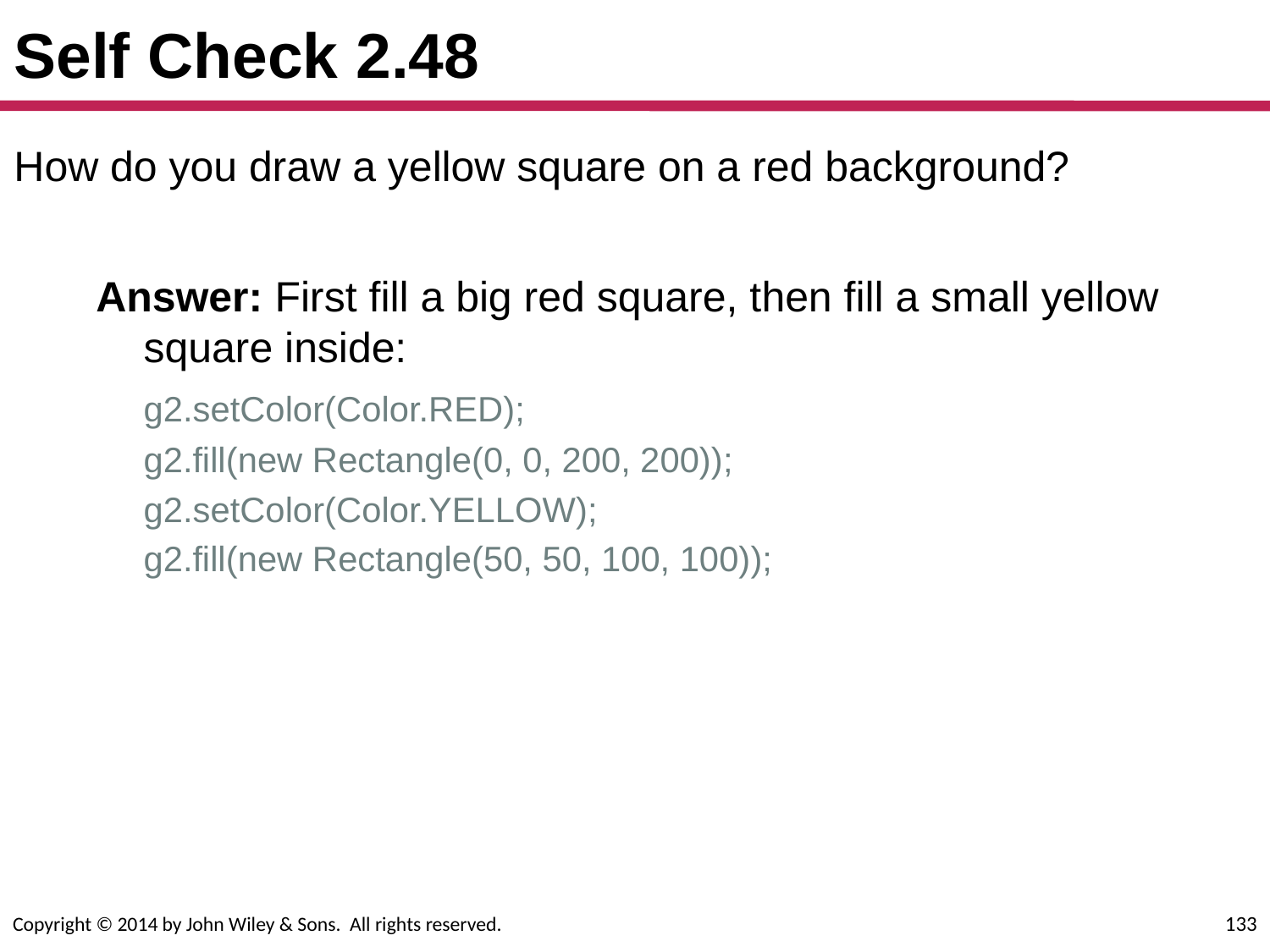

# Self Check 2.48
How do you draw a yellow square on a red background?
Answer: First fill a big red square, then fill a small yellow square inside:
	g2.setColor(Color.RED);
	g2.fill(new Rectangle(0, 0, 200, 200));
	g2.setColor(Color.YELLOW);
	g2.fill(new Rectangle(50, 50, 100, 100));